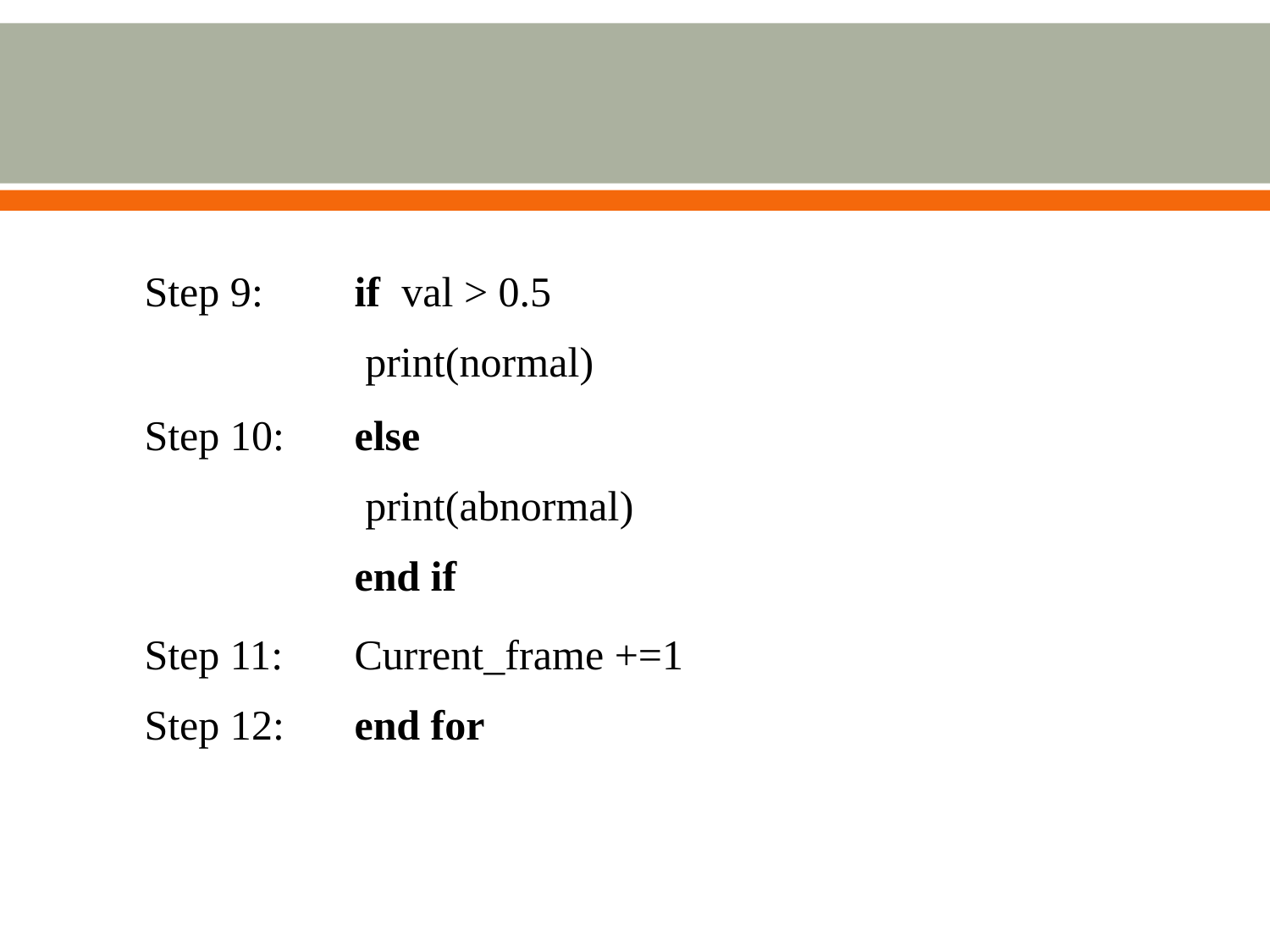

#
| Step 9: | if val > 0.5 print(normal) |
| --- | --- |
| Step 10: | else print(abnormal) end if |
| Step 11: | Current\_frame +=1 |
| Step 12: | end for |